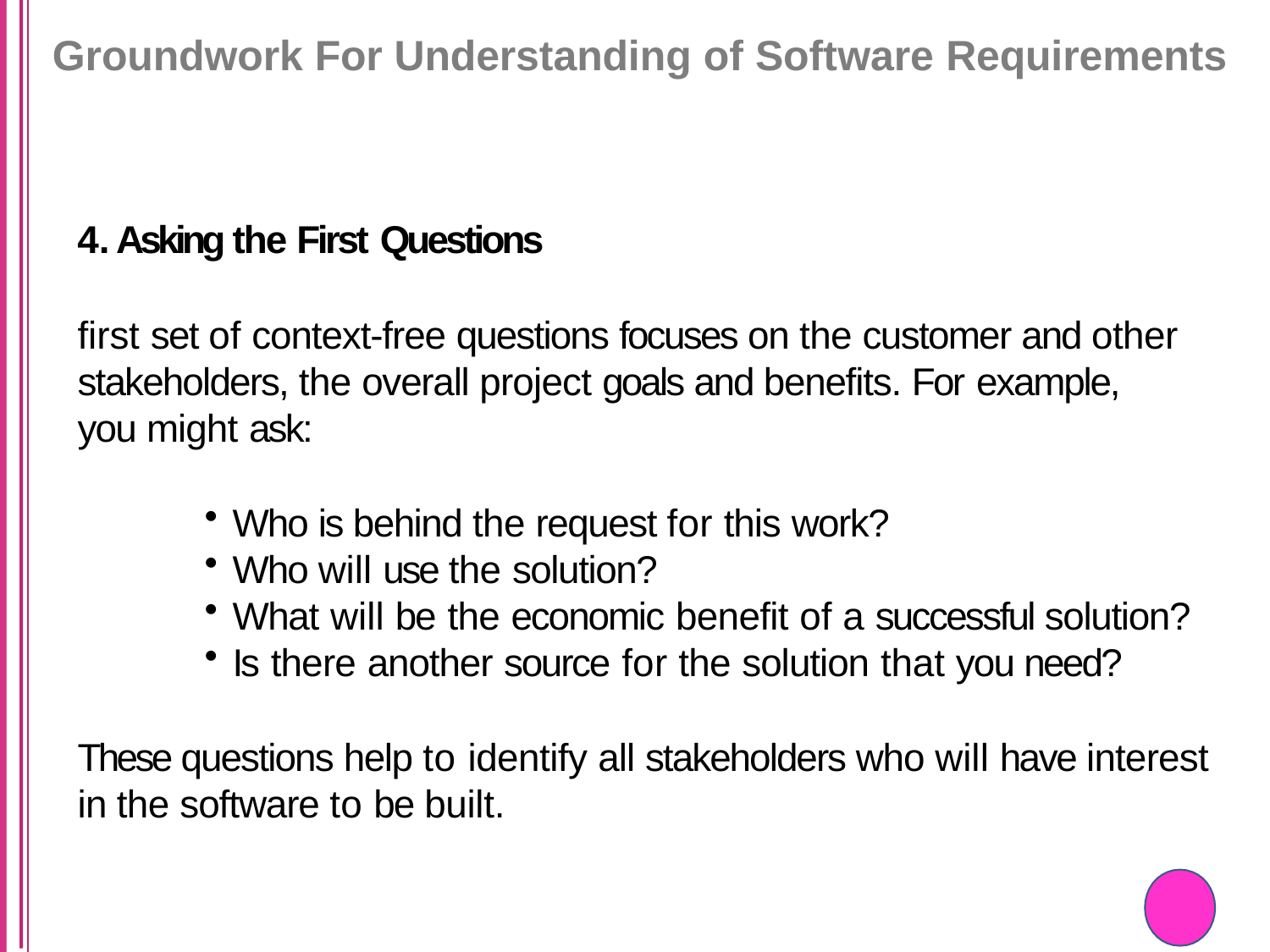

# Groundwork For Understanding of Software Requirements
Asking the First Questions

first set of context-free questions focuses on the customer and other  stakeholders, the overall project goals and benefits. For example,
you might ask:

Who is behind the request for this work?
Who will use the solution?
What will be the economic benefit of a successful solution?
Is there another source for the solution that you need?

These questions help to identify all stakeholders who will have interest  in the software to be built.